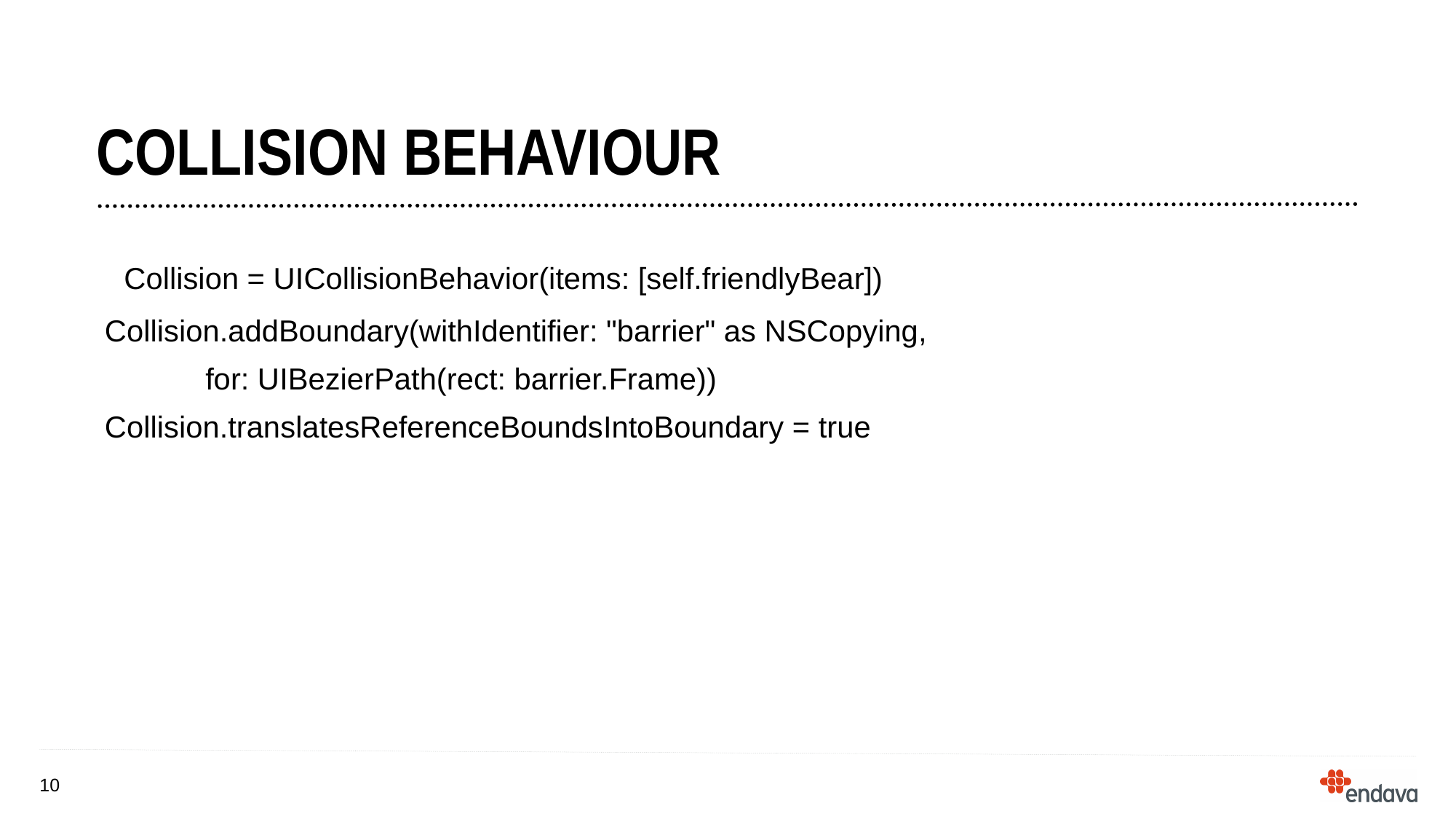

# Collision behaviour
  Collision = UICollisionBehavior(items: [self.friendlyBear])
 Collision.addBoundary(withIdentifier: "barrier" as NSCopying,
	for: UIBezierPath(rect: barrier.Frame))
 Collision.translatesReferenceBoundsIntoBoundary = true